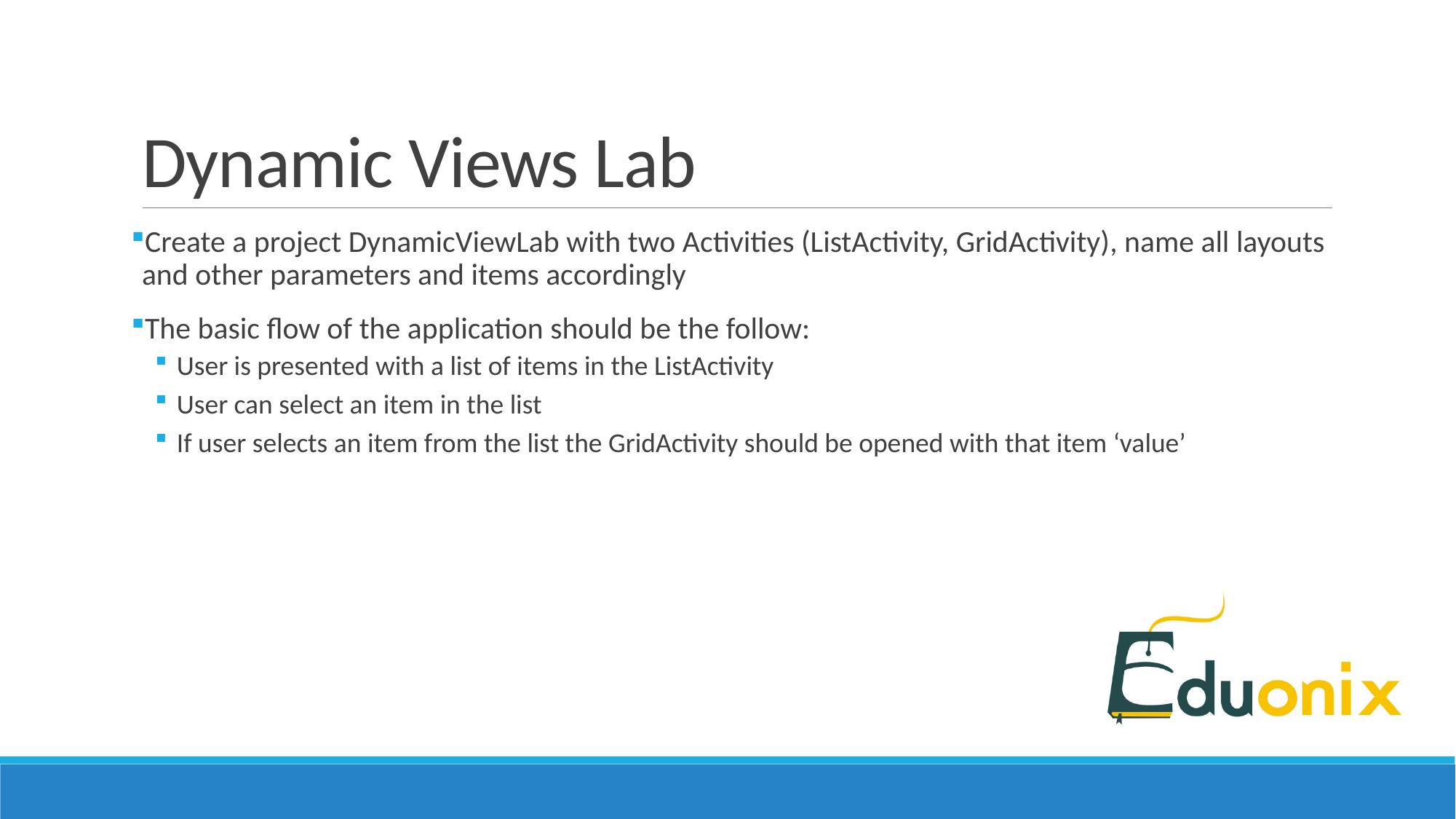

# Dynamic Views Lab
Create a project DynamicViewLab with two Activities (ListActivity, GridActivity), name all layouts and other parameters and items accordingly
The basic flow of the application should be the follow:
User is presented with a list of items in the ListActivity
User can select an item in the list
If user selects an item from the list the GridActivity should be opened with that item ‘value’